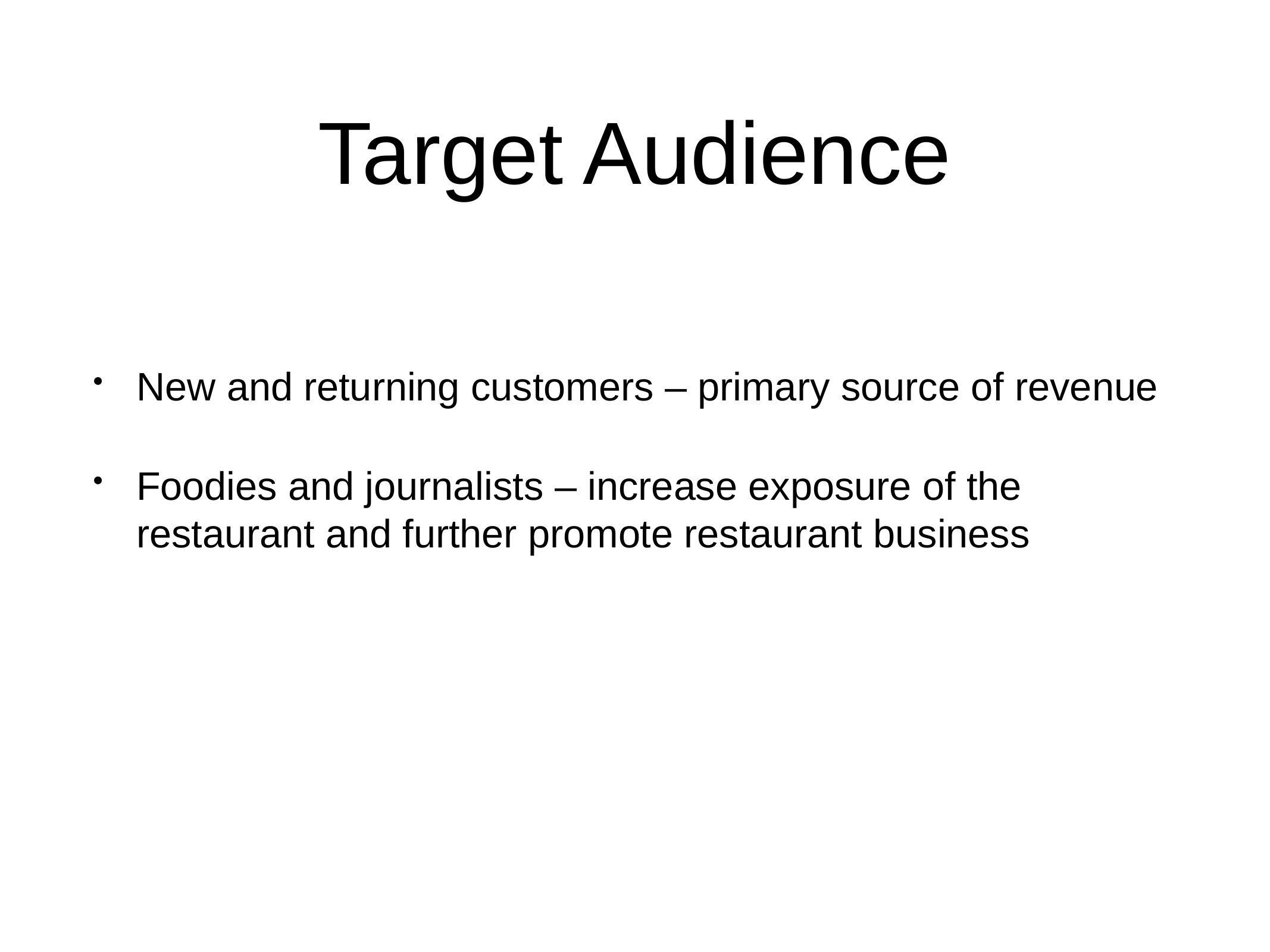

# Target Audience

New and returning customers – primary source of revenue
Foodies and journalists – increase exposure of the restaurant and further promote restaurant business